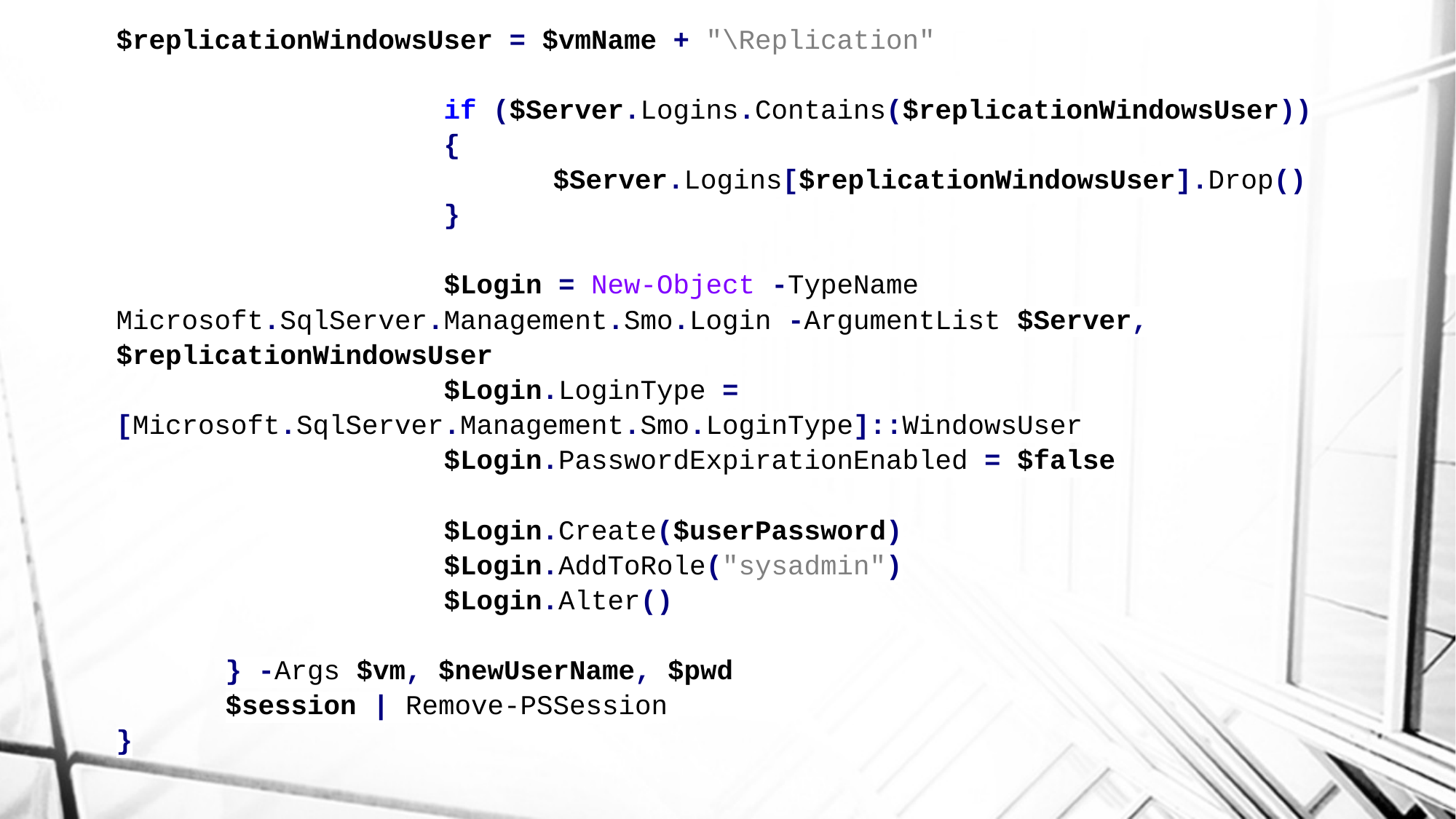

$replicationWindowsUser = $vmName + "\Replication"

			if ($Server.Logins.Contains($replicationWindowsUser))
			{
				$Server.Logins[$replicationWindowsUser].Drop()
			}

			$Login = New-Object -TypeName Microsoft.SqlServer.Management.Smo.Login -ArgumentList $Server, $replicationWindowsUser
			$Login.LoginType = [Microsoft.SqlServer.Management.Smo.LoginType]::WindowsUser
			$Login.PasswordExpirationEnabled = $false

			$Login.Create($userPassword)
			$Login.AddToRole("sysadmin")
			$Login.Alter()

	} -Args $vm, $newUserName, $pwd
	$session | Remove-PSSession
}